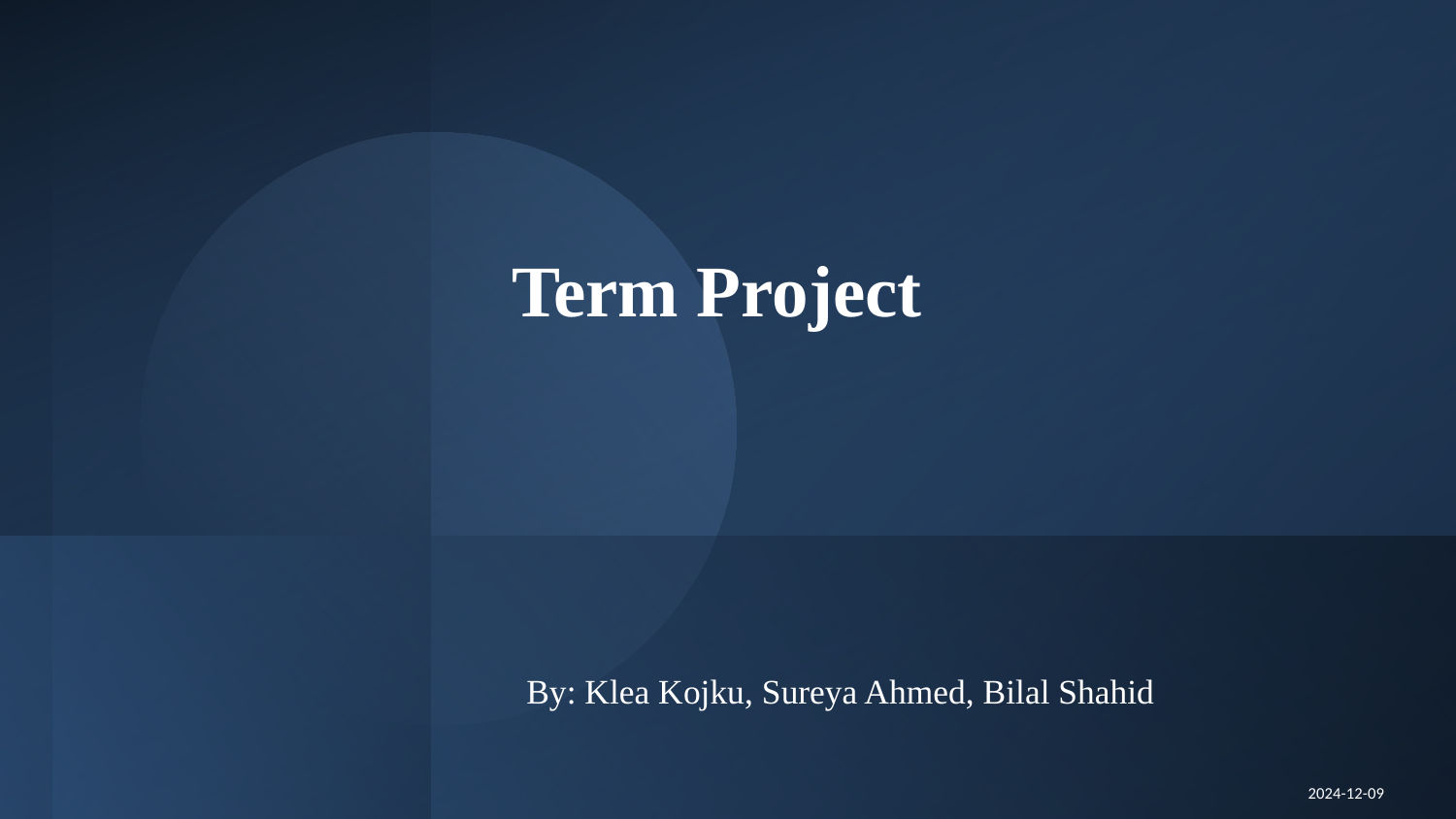

# Term Project

By: Klea Kojku, Sureya Ahmed, Bilal Shahid
2024-12-09